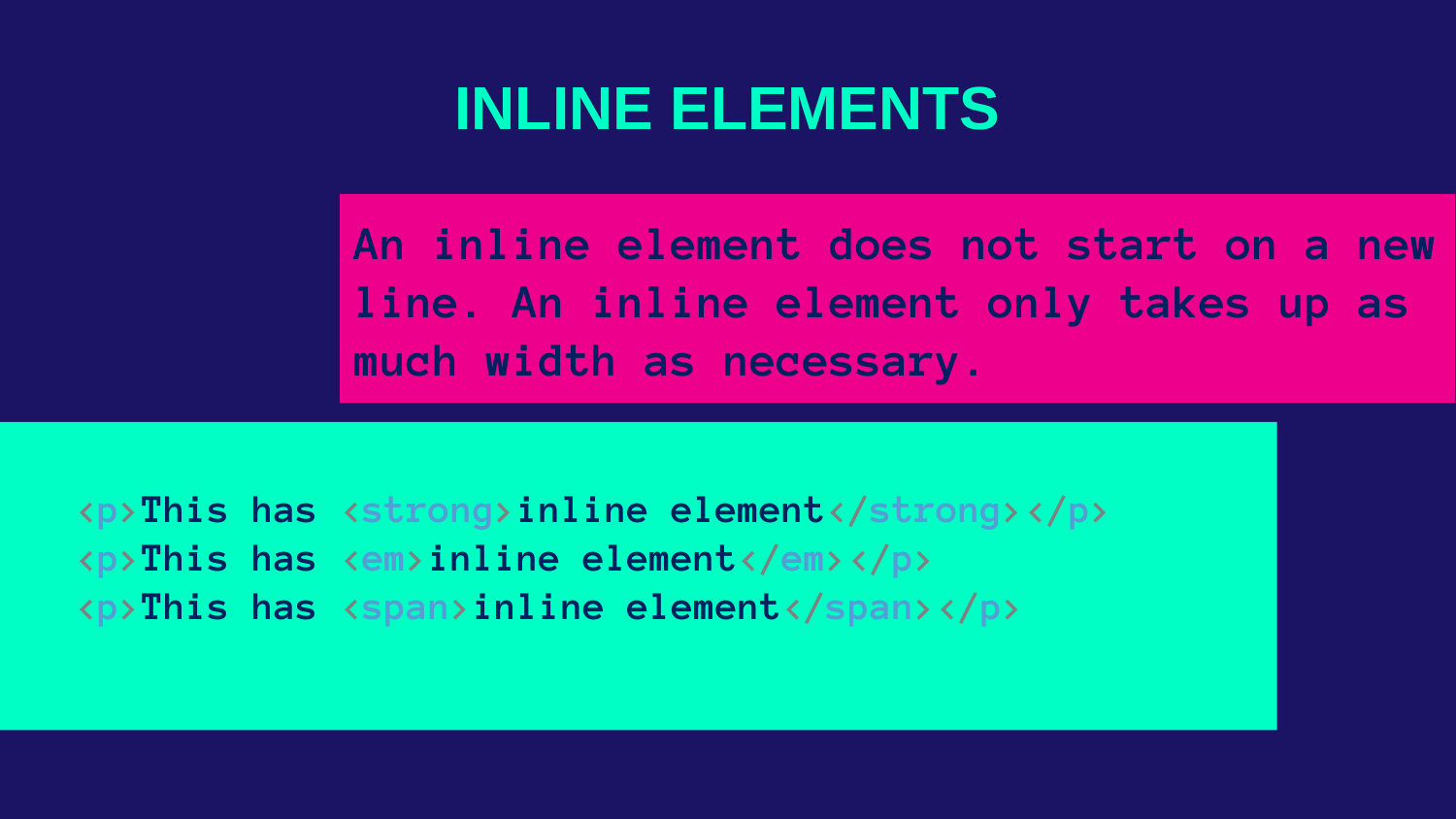

# INLINE ELEMENTS
An inline element does not start on a new line. An inline element only takes up as much width as necessary.

<p>This has <strong>inline element</strong></p>
<p>This has <em>inline element</em></p>
<p>This has <span>inline element</span></p>